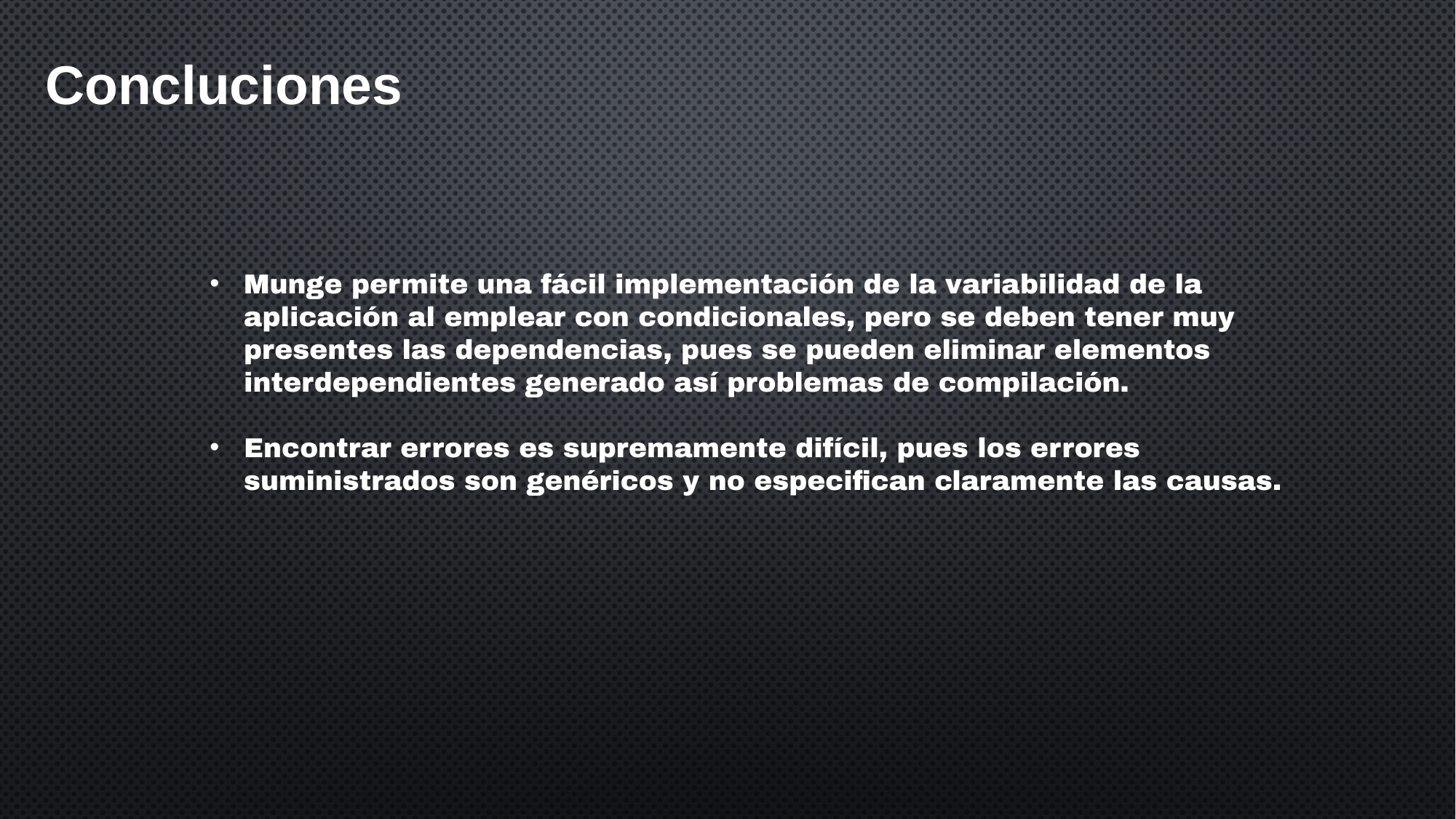

Concluciones
Munge permite una fácil implementación de la variabilidad de la aplicación al emplear con condicionales, pero se deben tener muy presentes las dependencias, pues se pueden eliminar elementos interdependientes generado así problemas de compilación.

Encontrar errores es supremamente difícil, pues los errores suministrados son genéricos y no especifican claramente las causas.